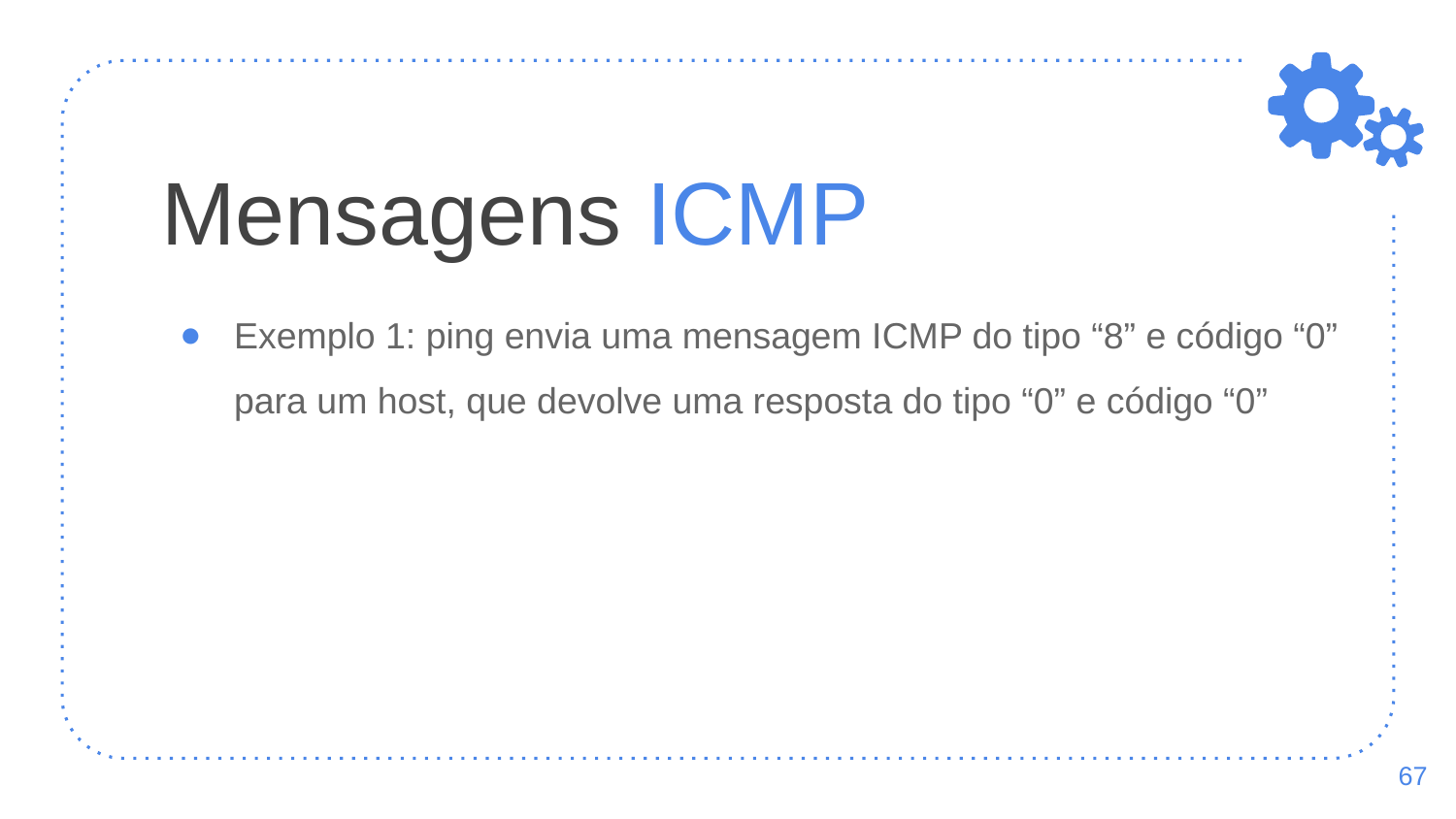

# Mensagens ICMP
Exemplo 1: ping envia uma mensagem ICMP do tipo “8” e código “0” para um host, que devolve uma resposta do tipo “0” e código “0”
67